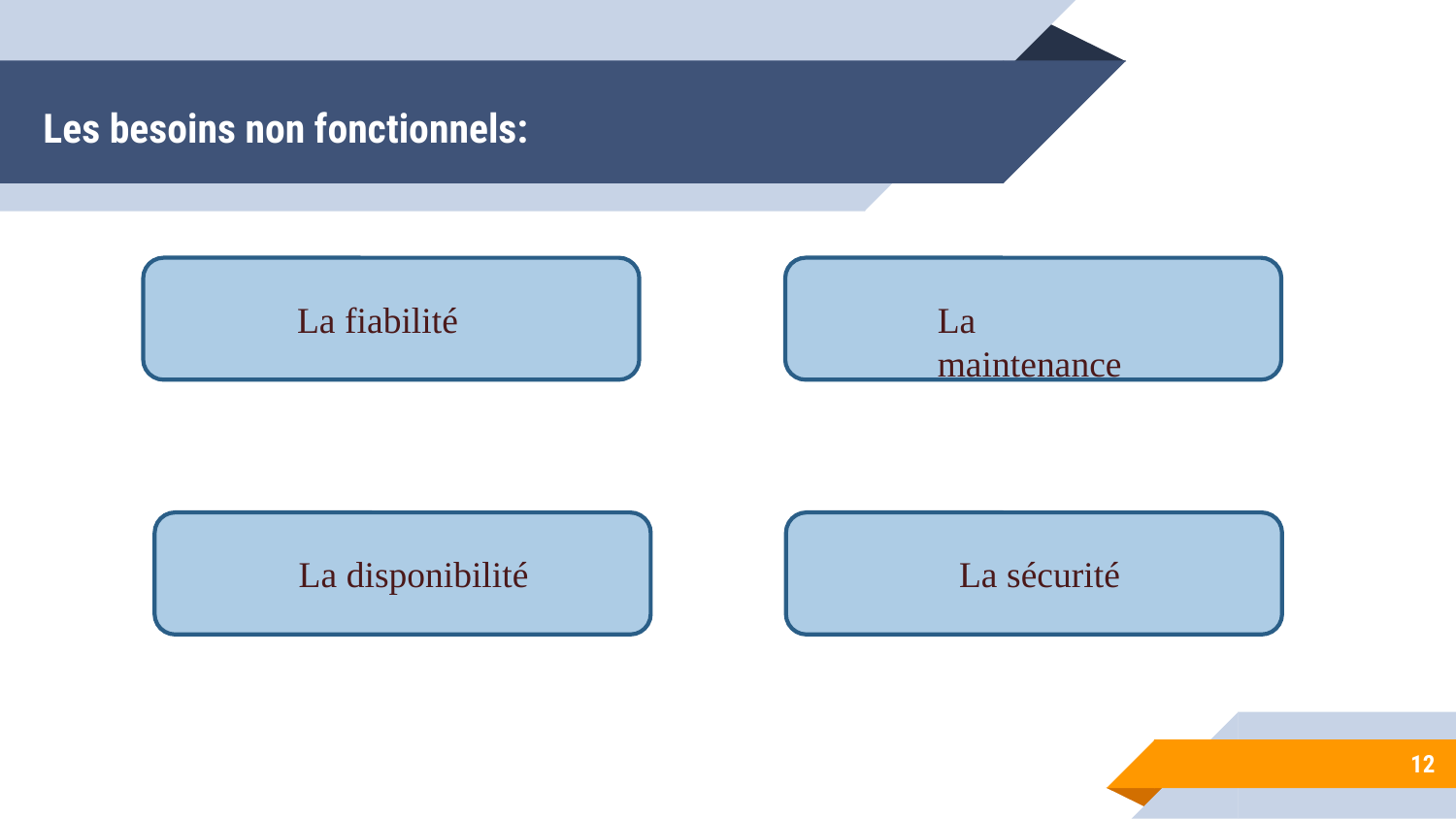

# Les besoins non fonctionnels:

La fiabilité
La maintenance

La disponibilité
La sécurité
12